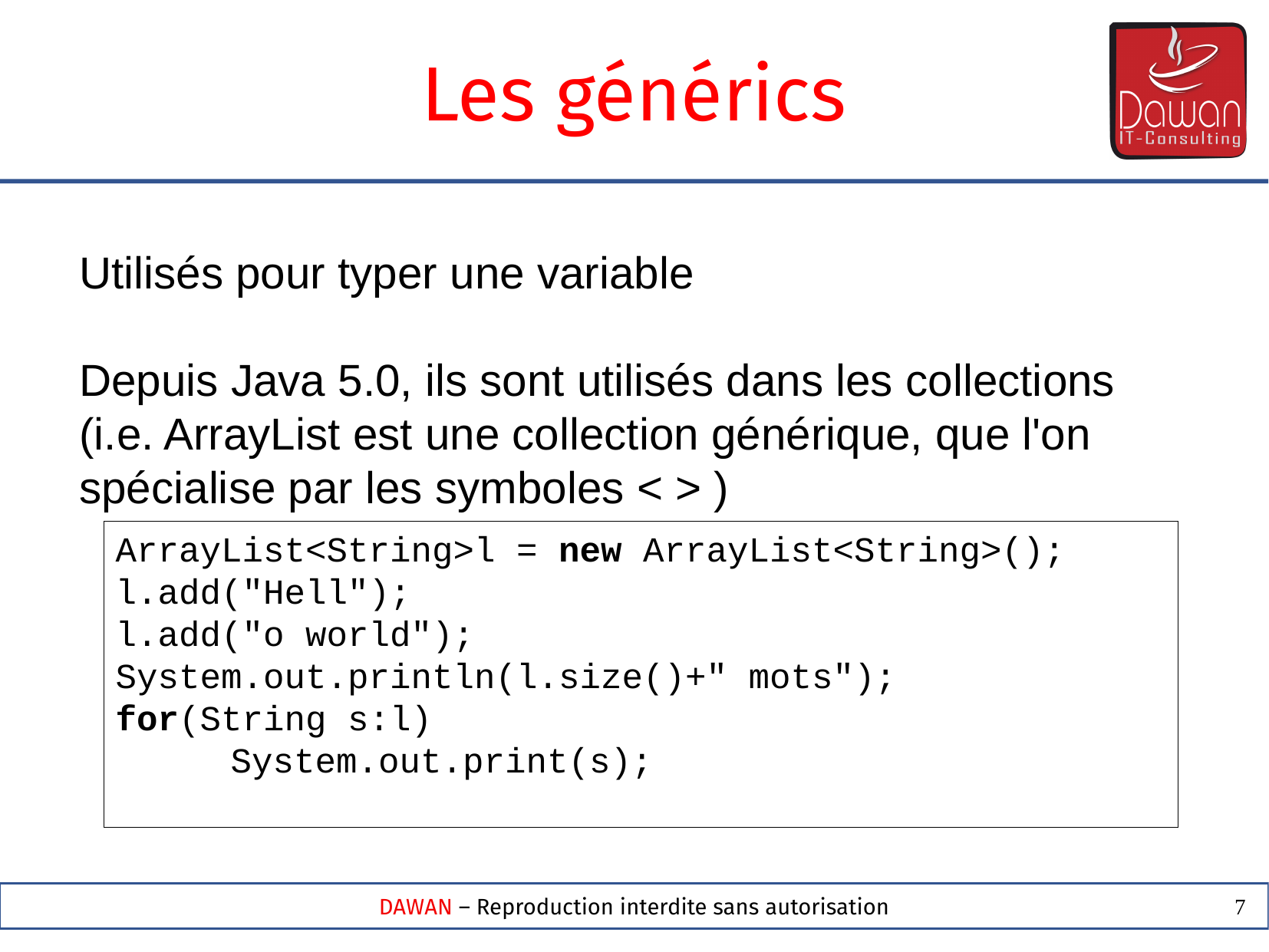

Les générics
Utilisés pour typer une variable

Depuis Java 5.0, ils sont utilisés dans les collections (i.e. ArrayList est une collection générique, que l'on spécialise par les symboles < > )

ArrayList<String>l = new ArrayList<String>();
l.add("Hell");
l.add("o world");
System.out.println(l.size()+" mots");
for(String s:l)
	System.out.print(s);
7